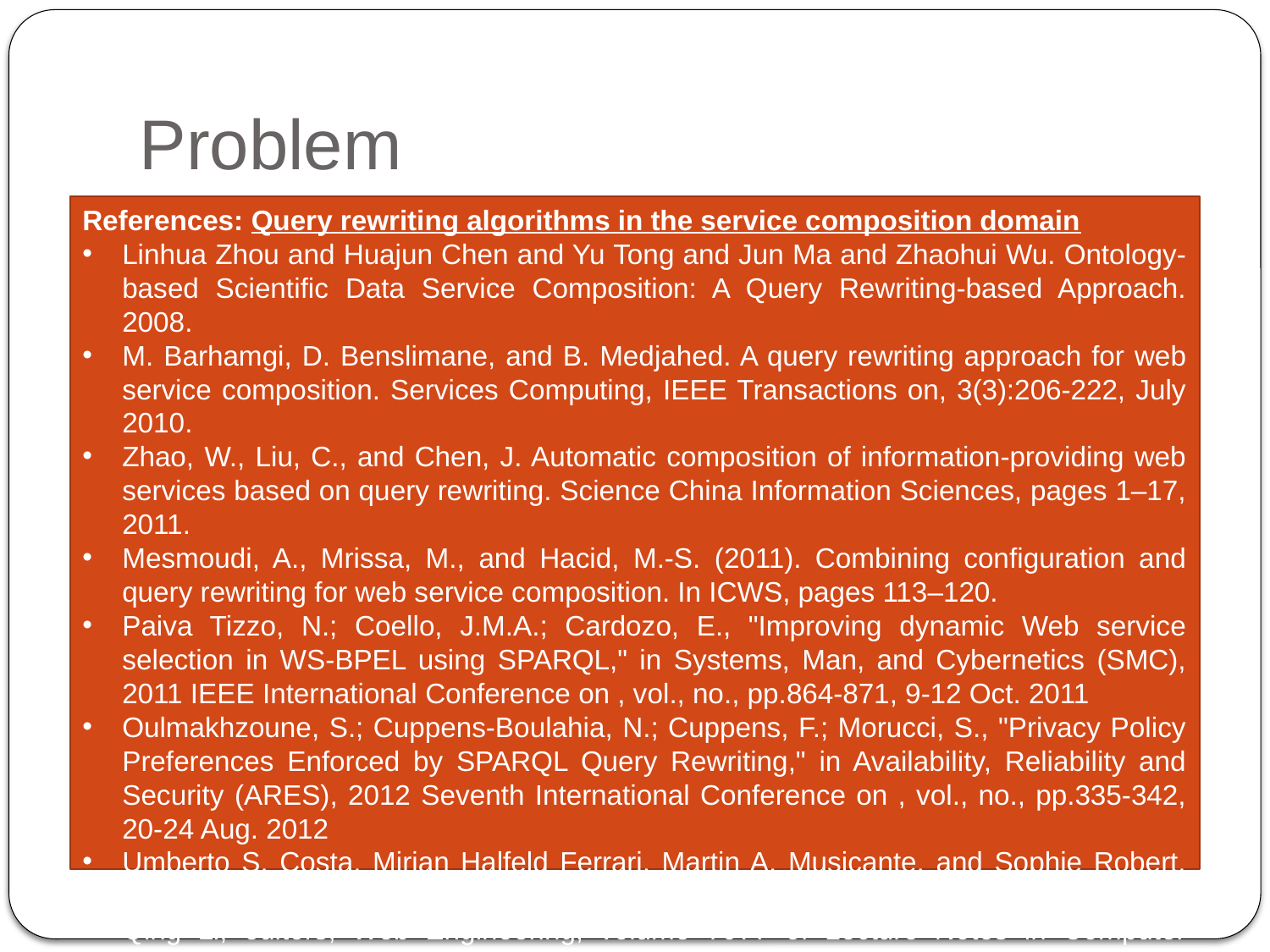

# Problem
References: Query rewriting algorithms in the service composition domain
Linhua Zhou and Huajun Chen and Yu Tong and Jun Ma and Zhaohui Wu. Ontology-based Scientific Data Service Composition: A Query Rewriting-based Approach. 2008.
M. Barhamgi, D. Benslimane, and B. Medjahed. A query rewriting approach for web service composition. Services Computing, IEEE Transactions on, 3(3):206-222, July 2010.
Zhao, W., Liu, C., and Chen, J. Automatic composition of information-providing web services based on query rewriting. Science China Information Sciences, pages 1–17, 2011.
Mesmoudi, A., Mrissa, M., and Hacid, M.-S. (2011). Combining configuration and query rewriting for web service composition. In ICWS, pages 113–120.
Paiva Tizzo, N.; Coello, J.M.A.; Cardozo, E., "Improving dynamic Web service selection in WS-BPEL using SPARQL," in Systems, Man, and Cybernetics (SMC), 2011 IEEE International Conference on , vol., no., pp.864-871, 9-12 Oct. 2011
Oulmakhzoune, S.; Cuppens-Boulahia, N.; Cuppens, F.; Morucci, S., "Privacy Policy Preferences Enforced by SPARQL Query Rewriting," in Availability, Reliability and Security (ARES), 2012 Seventh International Conference on , vol., no., pp.335-342, 20-24 Aug. 2012
Umberto S. Costa, Mirian Halfeld Ferrari, Martin A. Musicante, and Sophie Robert. Automatic refinement of service compositions. In Florian Daniel, Peter Dolog, and Qing Li, editors, Web Engineering, volume 7977 of Lecture Notes in Computer Science, pages 400-407. Springer Berlin Heidelberg, 2013.
Given:
A set of abstract services and concrete services
A Query and a set of quality preferences

Derive a  set of service compositions that answer the query and fulfil the quality requirements.